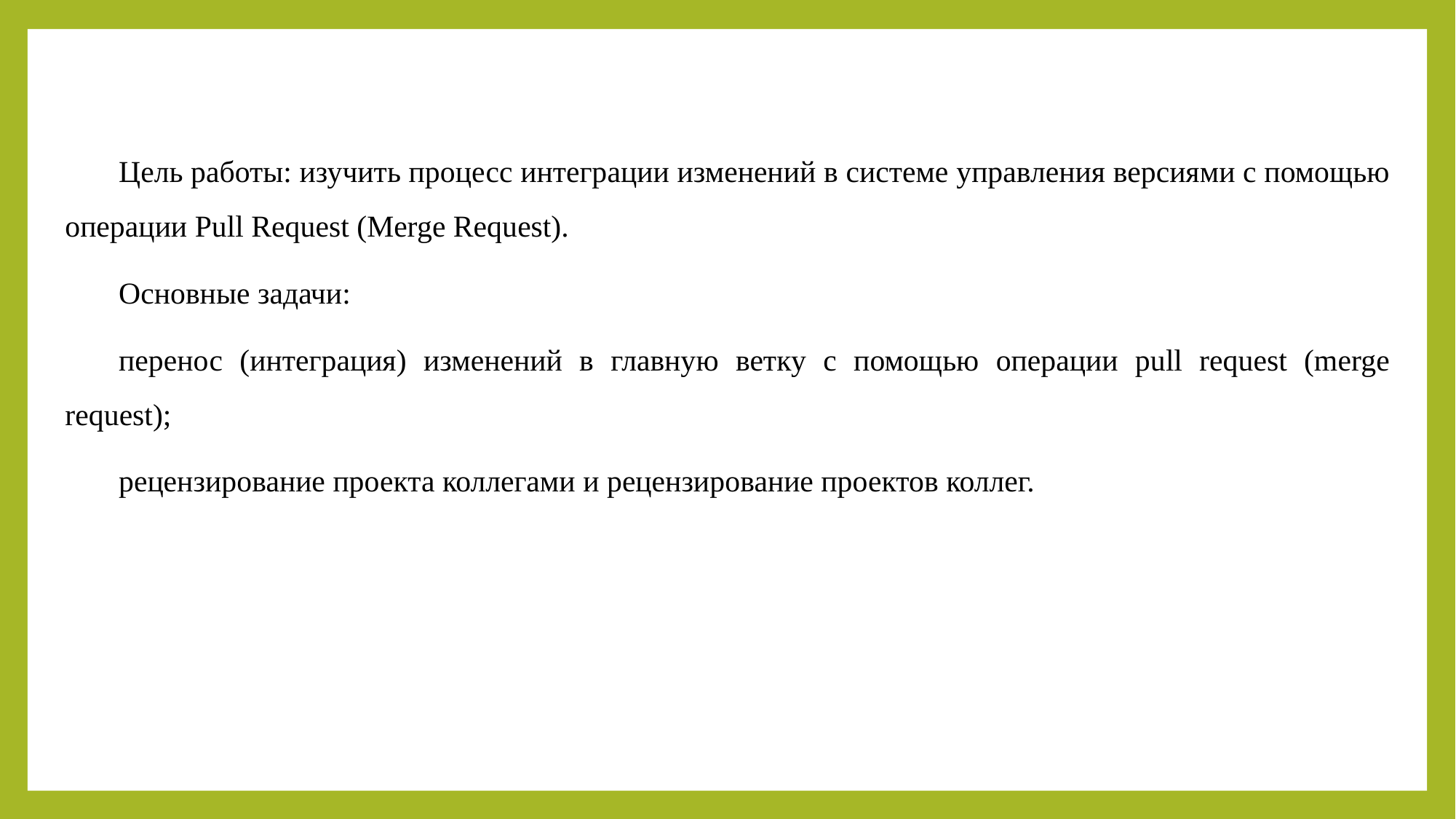

Цель работы: изучить процесс интеграции изменений в системе управления версиями с помощью операции Pull Request (Merge Request).
Основные задачи:
перенос (интеграция) изменений в главную ветку с помощью операции pull request (merge request);
рецензирование проекта коллегами и рецензирование проектов коллег.